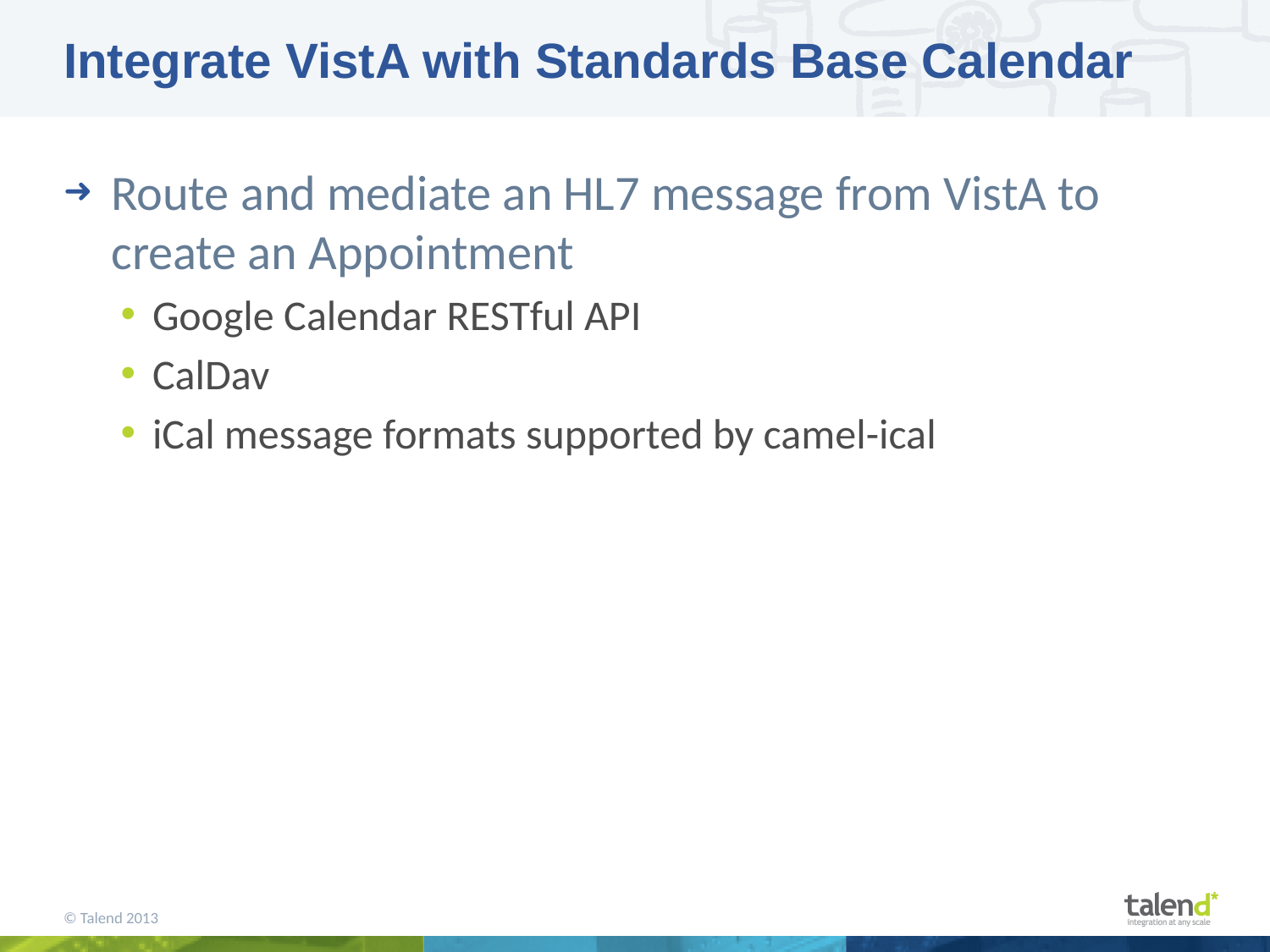

# Integrate VistA with Standards Base Calendar
Route and mediate an HL7 message from VistA to create an Appointment
Google Calendar RESTful API
CalDav
iCal message formats supported by camel-ical

© Talend 2013